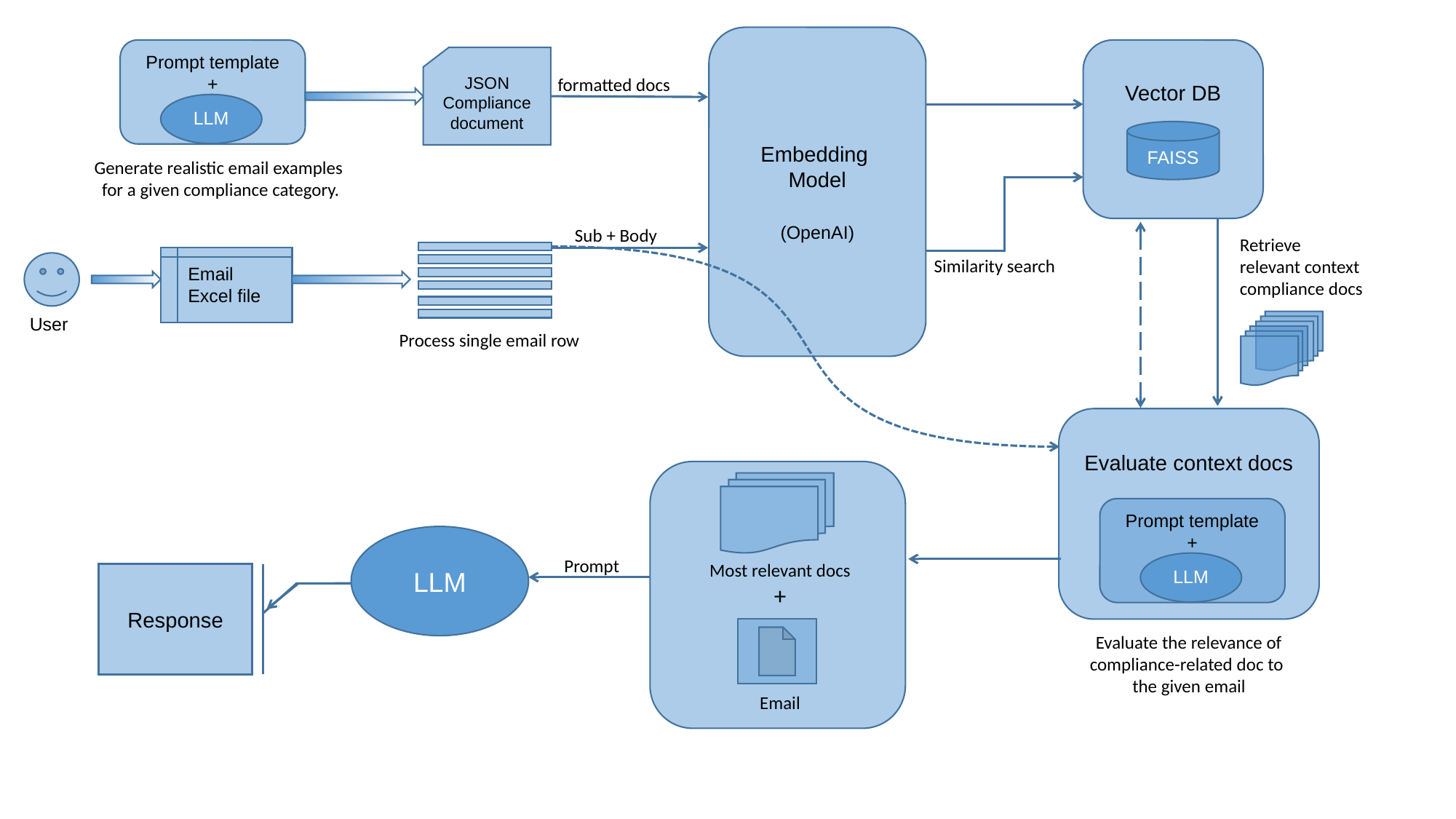

Embedding
Model

(OpenAI)
Prompt template
+

LLM

Vector DB
JSON
Compliance
document
formatted docs

FAISS
Generate realistic email examples
for a given compliance category.
Sub + Body
Retrieve
relevant context compliance docs

Email
Excel file
Similarity search

User

Process single email row

Evaluate context docs

Prompt template
+

LLM
LLM
Prompt
Most relevant docs
+
Response

Evaluate the relevance of compliance-related doc to
the given email
Email